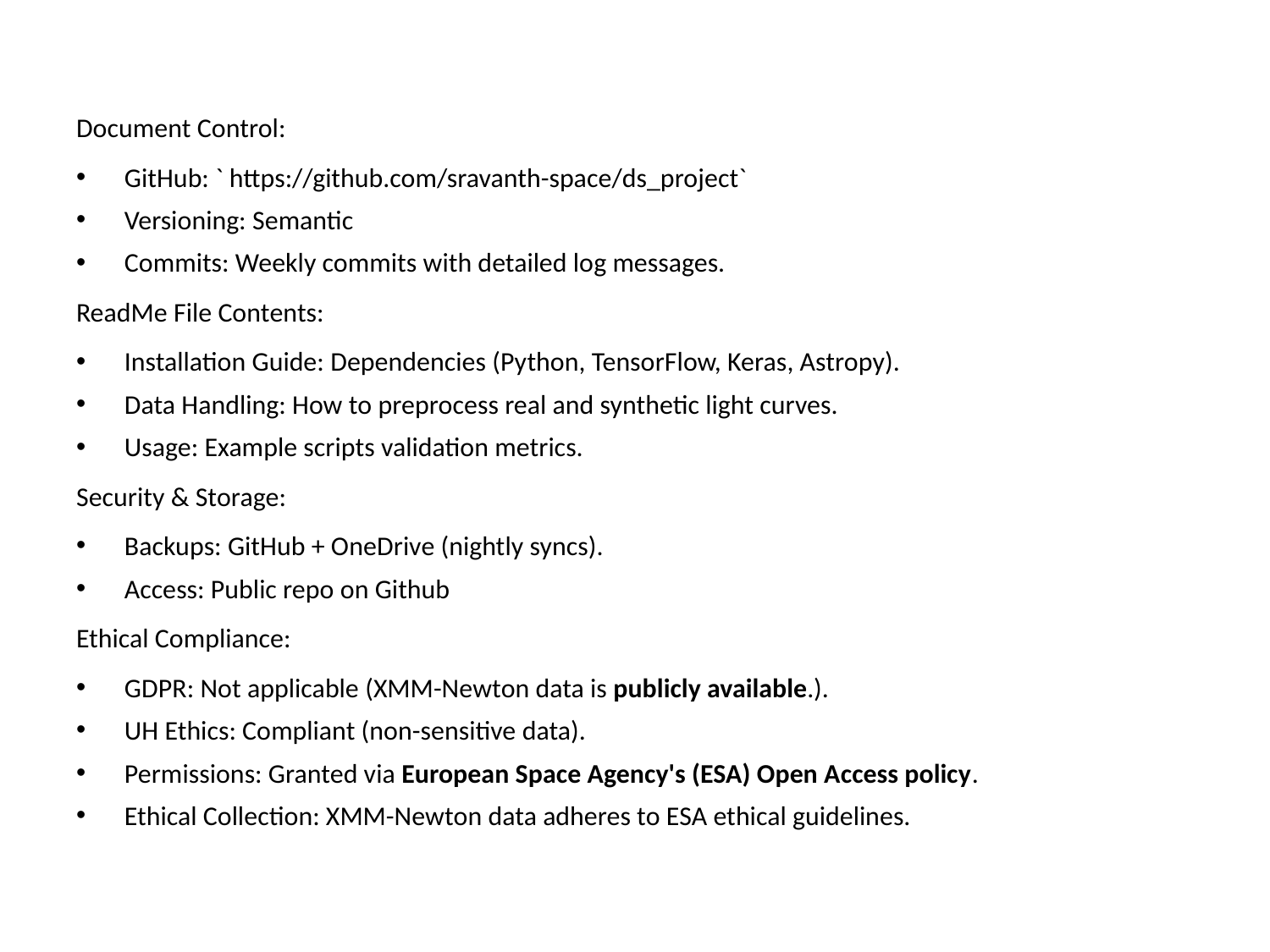

Document Control:
GitHub: ` https://github.com/sravanth-space/ds_project`
Versioning: Semantic
Commits: Weekly commits with detailed log messages.
ReadMe File Contents:
Installation Guide: Dependencies (Python, TensorFlow, Keras, Astropy).
Data Handling: How to preprocess real and synthetic light curves.
Usage: Example scripts validation metrics.
Security & Storage:
Backups: GitHub + OneDrive (nightly syncs).
Access: Public repo on Github
Ethical Compliance:
GDPR: Not applicable (XMM-Newton data is publicly available.).
UH Ethics: Compliant (non-sensitive data).
Permissions: Granted via European Space Agency's (ESA) Open Access policy.
Ethical Collection: XMM-Newton data adheres to ESA ethical guidelines.